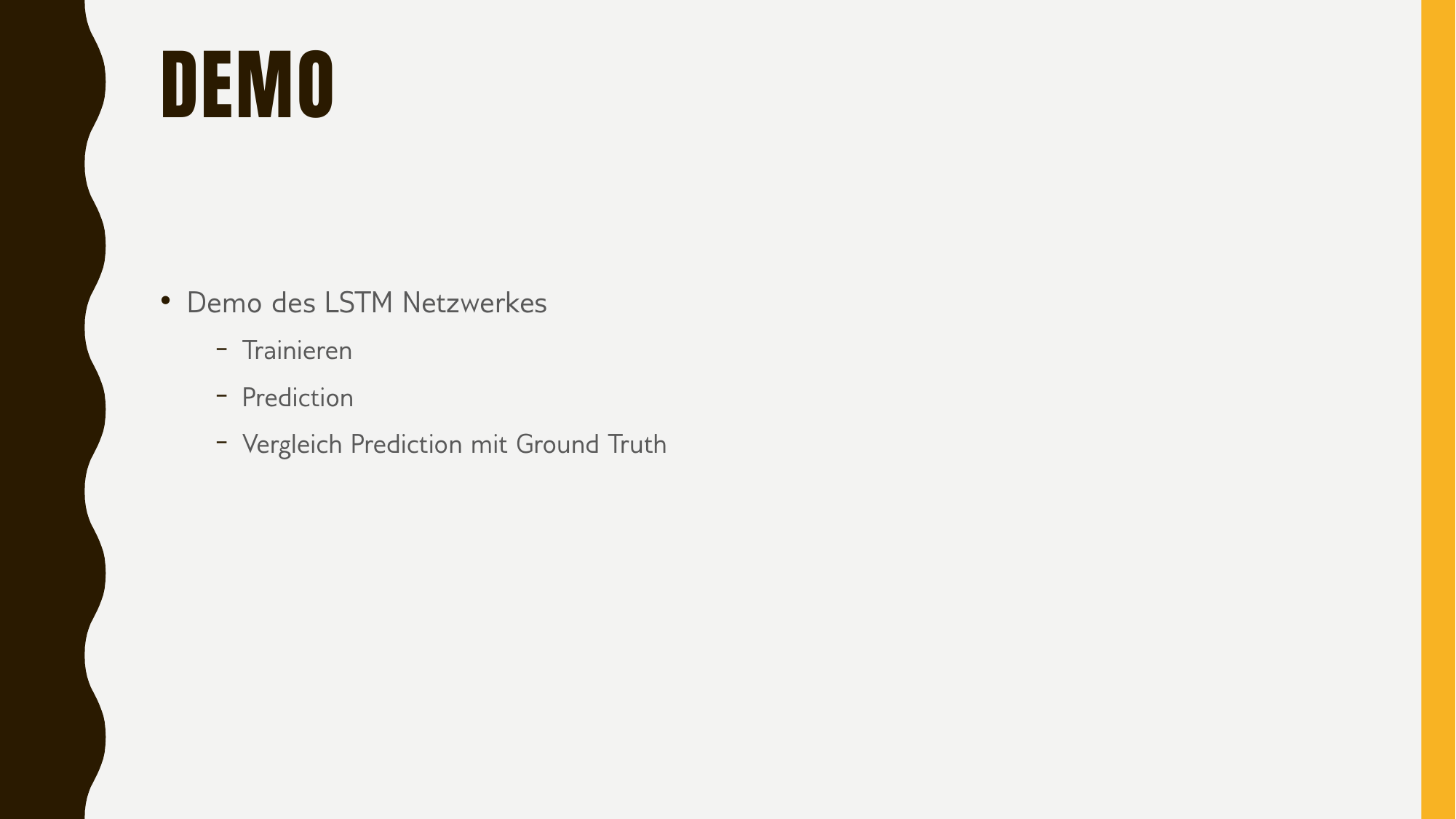

# DEMO
Demo des LSTM Netzwerkes
Trainieren
Prediction
Vergleich Prediction mit Ground Truth